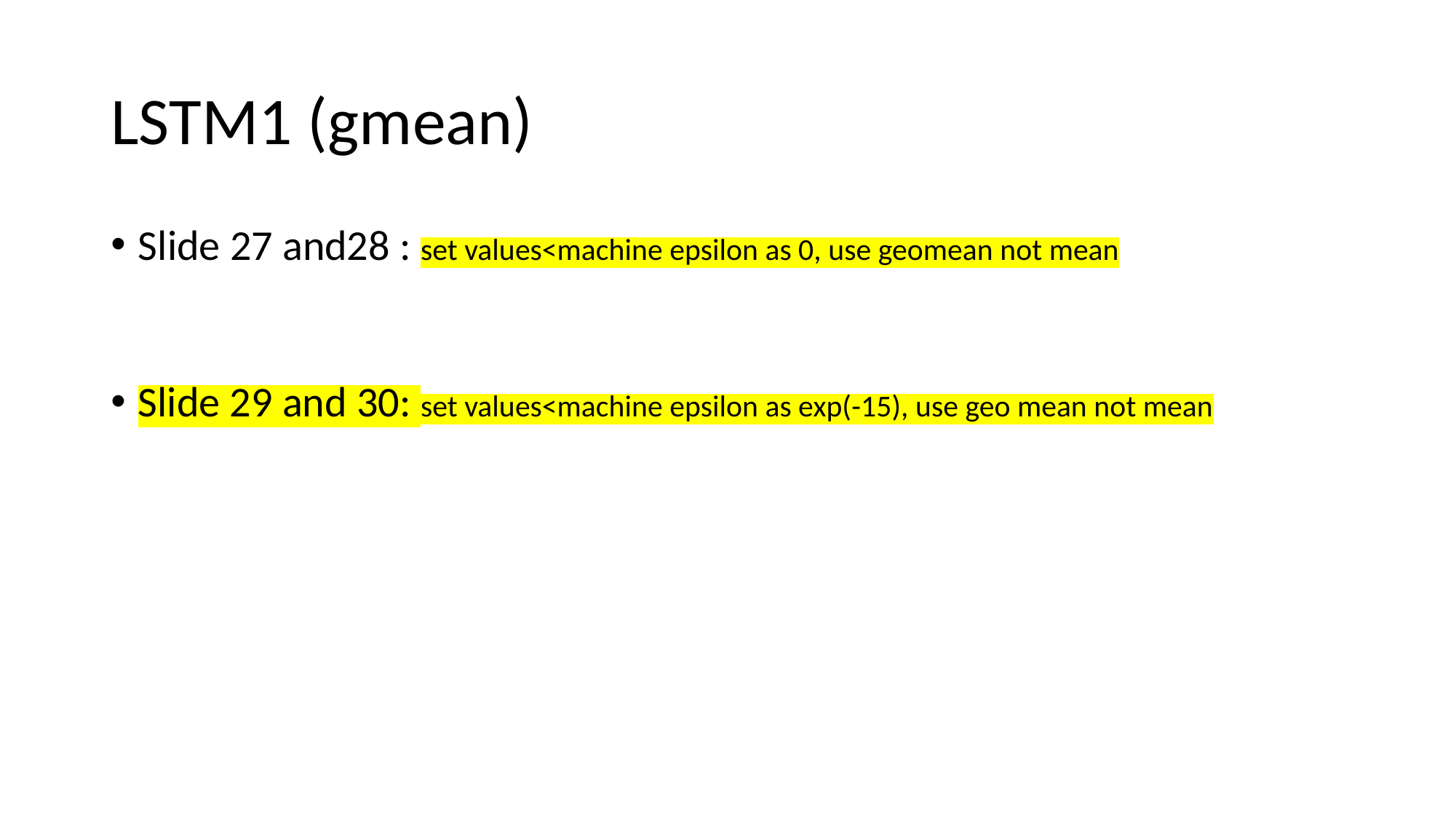

# LSTM1 (gmean)
Slide 27 and28 : set values<machine epsilon as 0, use geomean not mean

Slide 29 and 30: set values<machine epsilon as exp(-15), use geo mean not mean